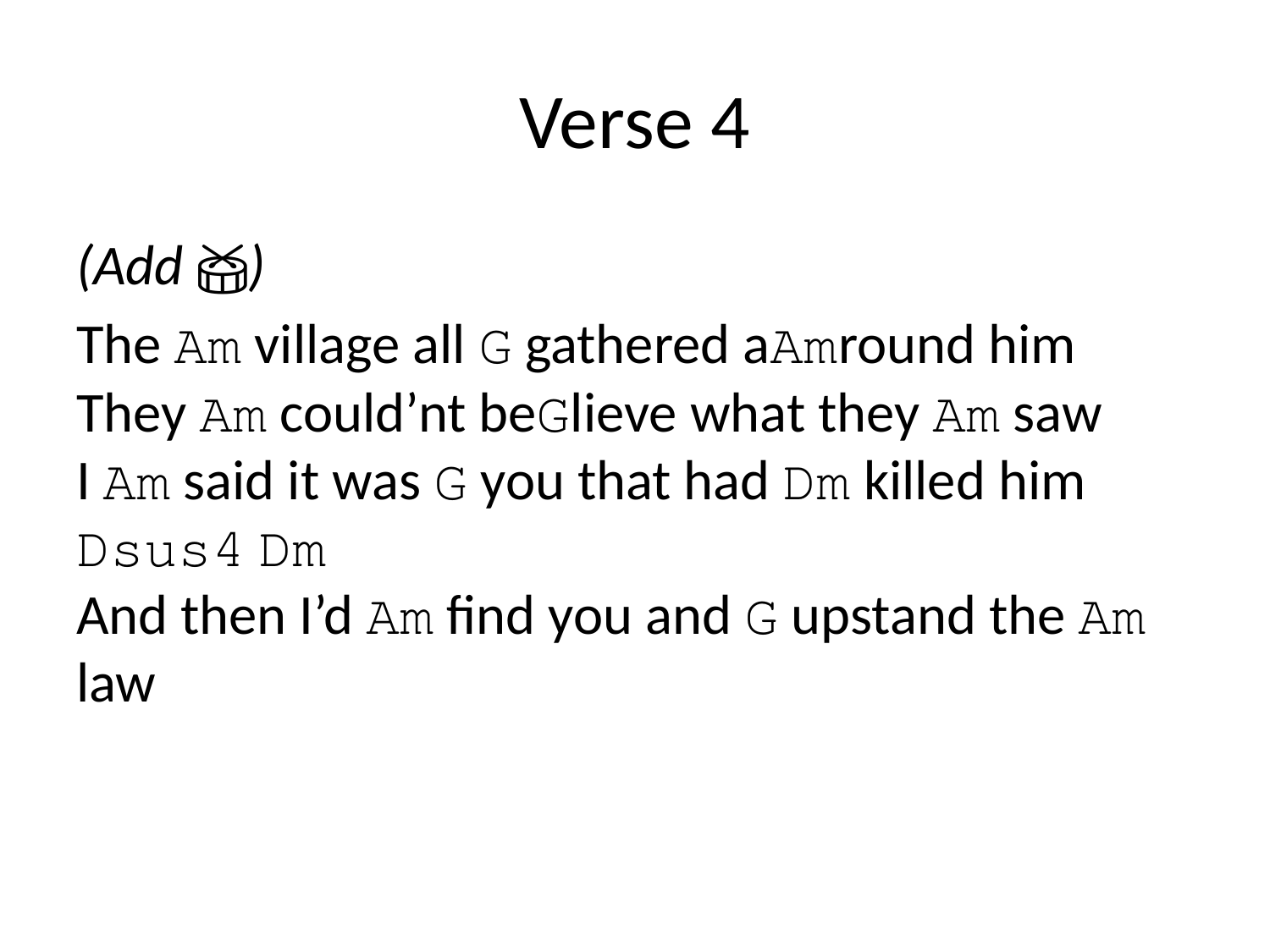

# Verse 4
(Add 🥁)
The Am village all G gathered aAmround him
They Am could’nt beGlieve what they Am saw
I Am said it was G you that had Dm killed him Dsus4 Dm
And then I’d Am find you and G upstand the Am law